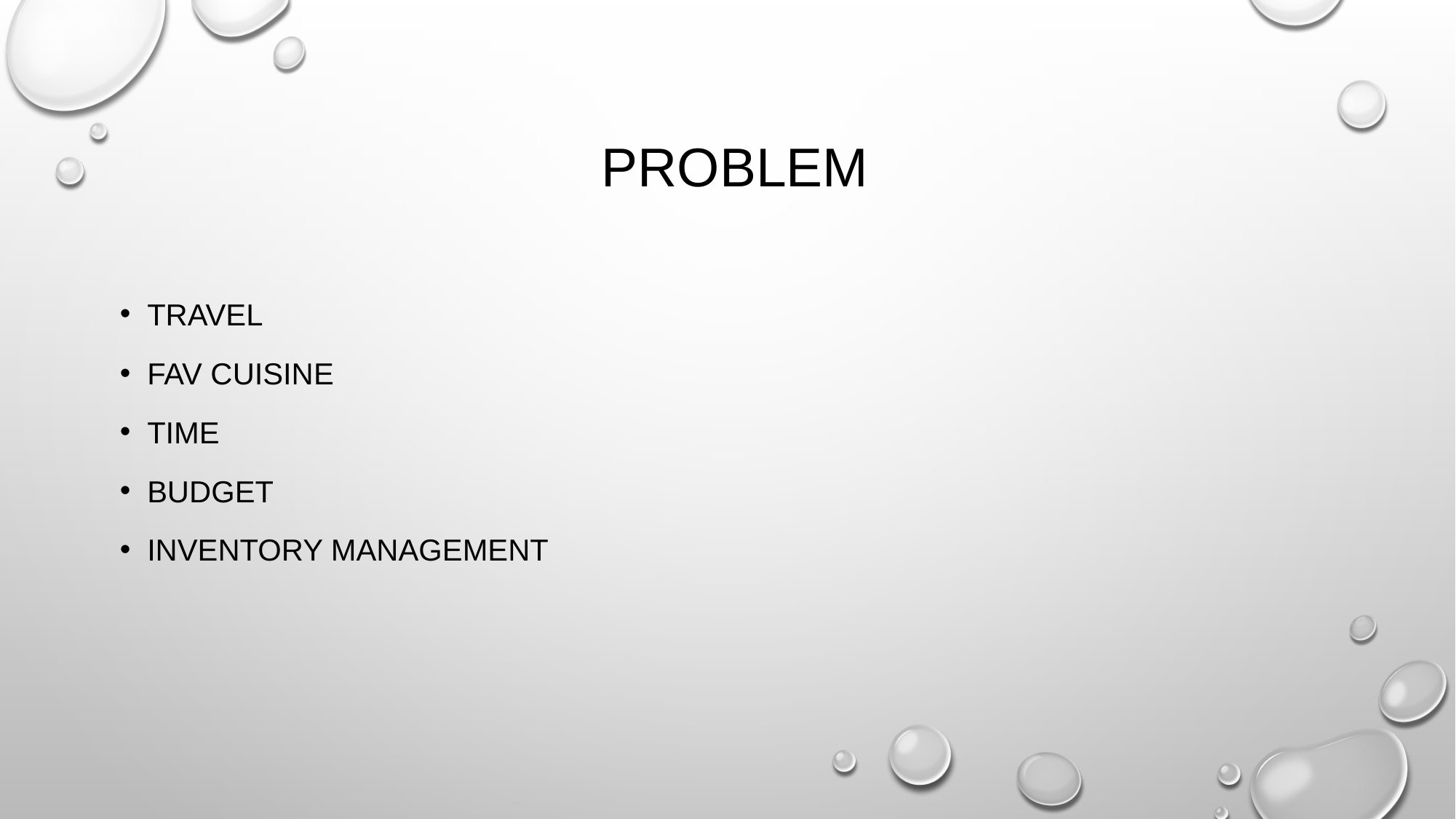

# Problem
Travel
Fav cuisine
Time
Budget
Inventory management